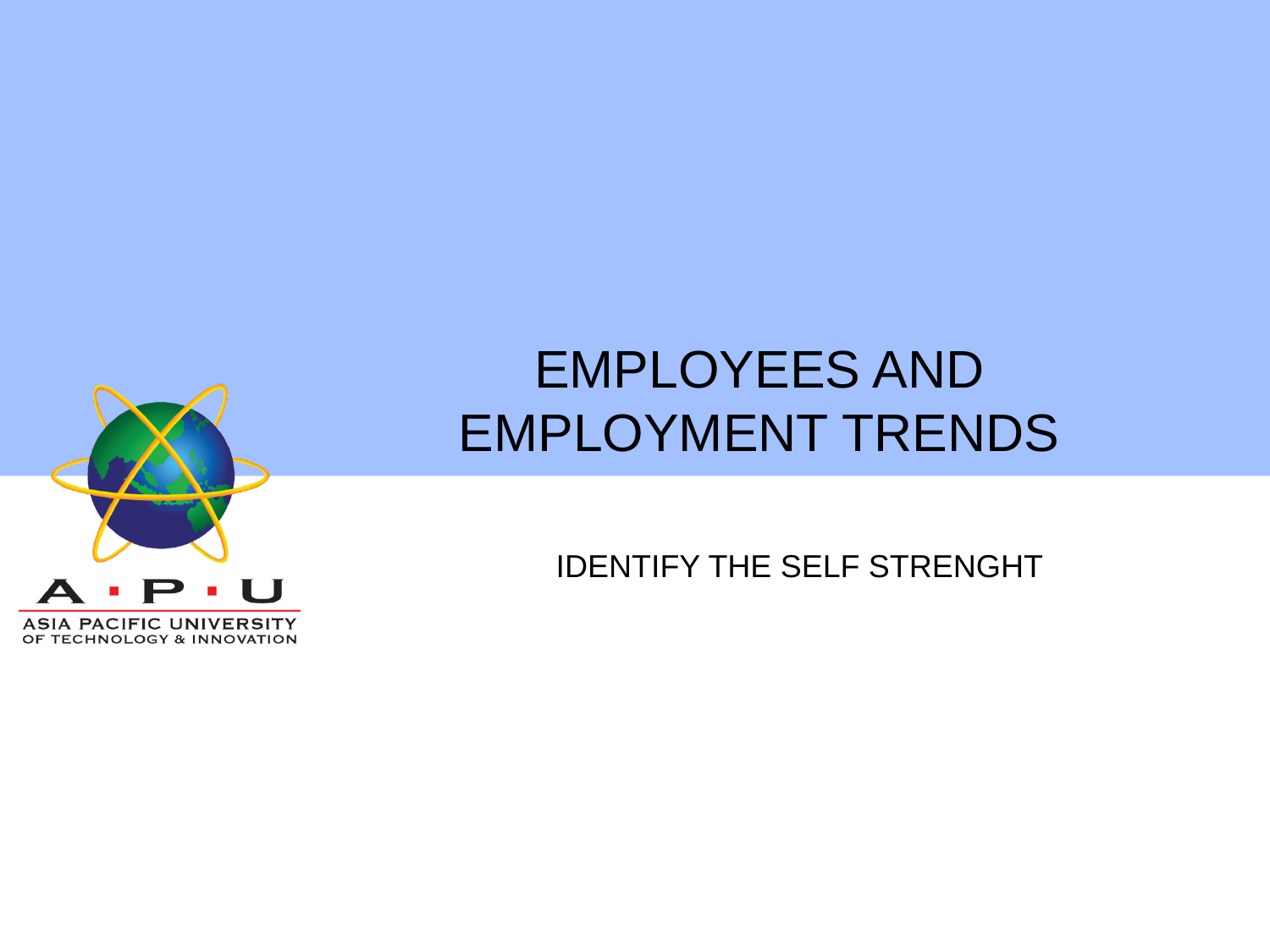

# EMPLOYEES AND EMPLOYMENT TRENDS
IDENTIFY THE SELF STRENGHT